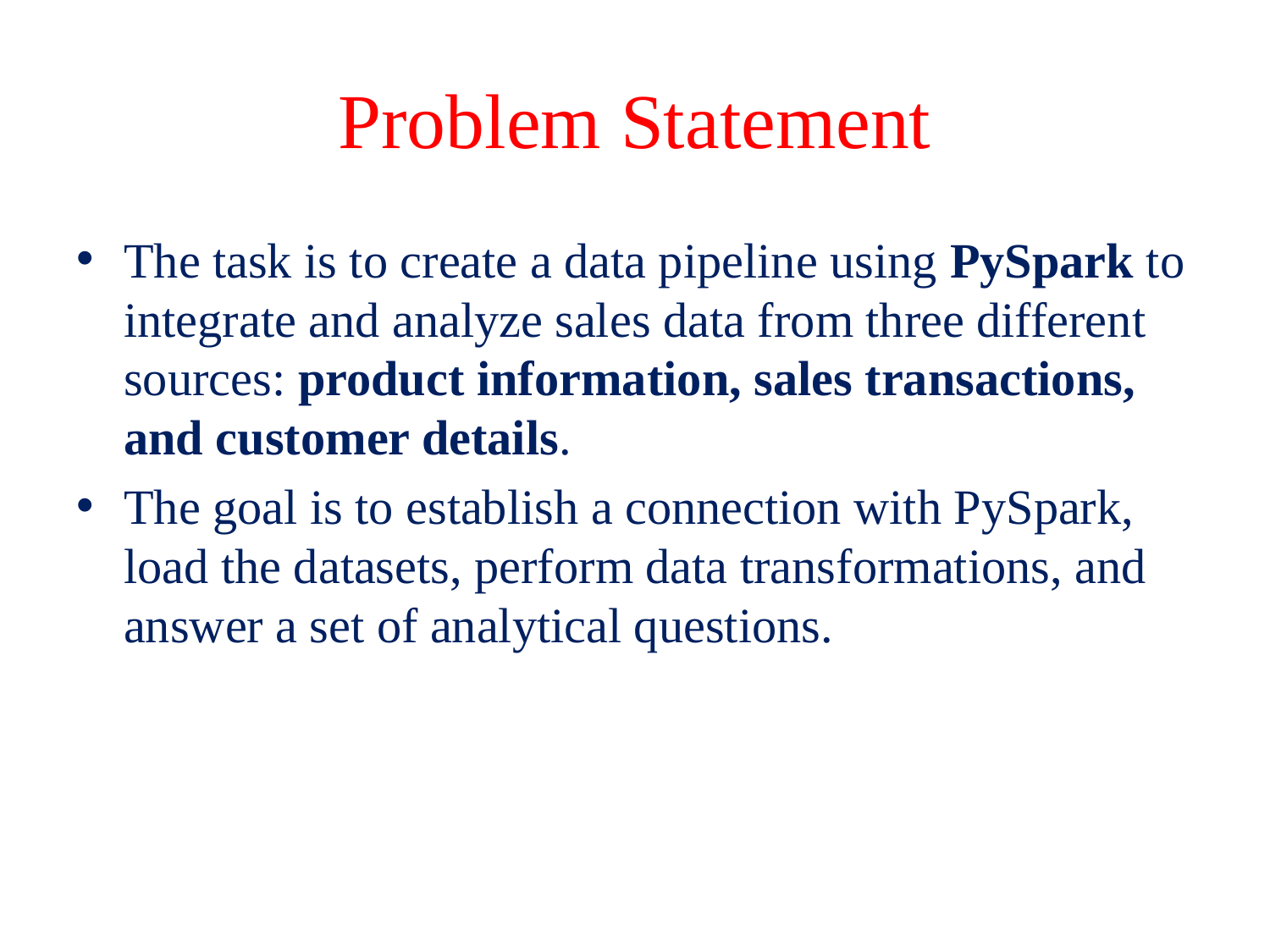

# Problem Statement
The task is to create a data pipeline using PySpark to integrate and analyze sales data from three different sources: product information, sales transactions, and customer details.
The goal is to establish a connection with PySpark, load the datasets, perform data transformations, and answer a set of analytical questions.